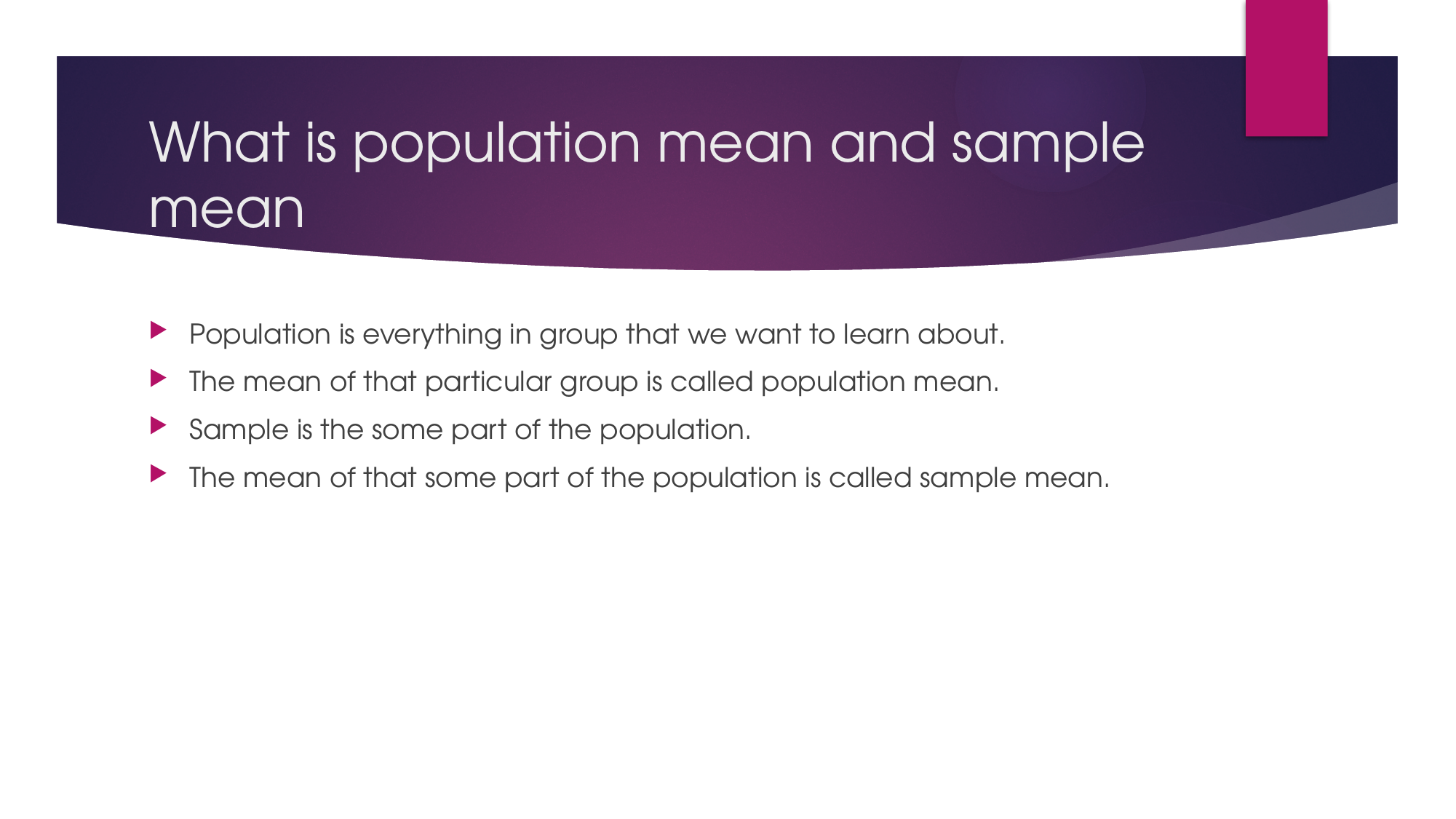

# What is population mean and sample mean
Population is everything in group that we want to learn about.
The mean of that particular group is called population mean.
Sample is the some part of the population.
The mean of that some part of the population is called sample mean.